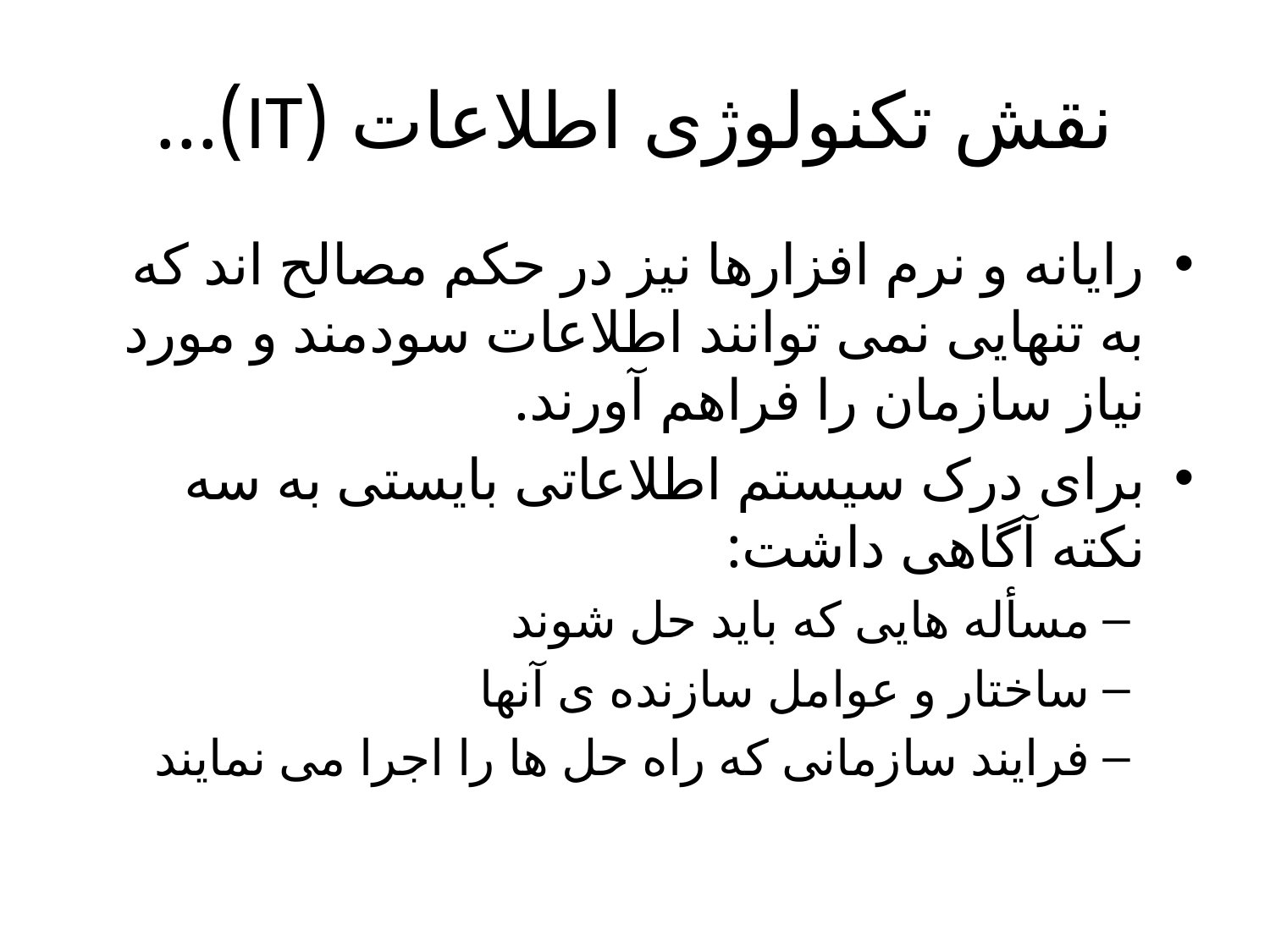

# نقش تکنولوژی اطلاعات (IT)...
رایانه و نرم افزارها نیز در حکم مصالح اند که به تنهایی نمی توانند اطلاعات سودمند و مورد نیاز سازمان را فراهم آورند.
برای درک سیستم اطلاعاتی بایستی به سه نکته آگاهی داشت:
مسأله هایی که باید حل شوند
ساختار و عوامل سازنده ی آنها
فرایند سازمانی که راه حل ها را اجرا می نمایند